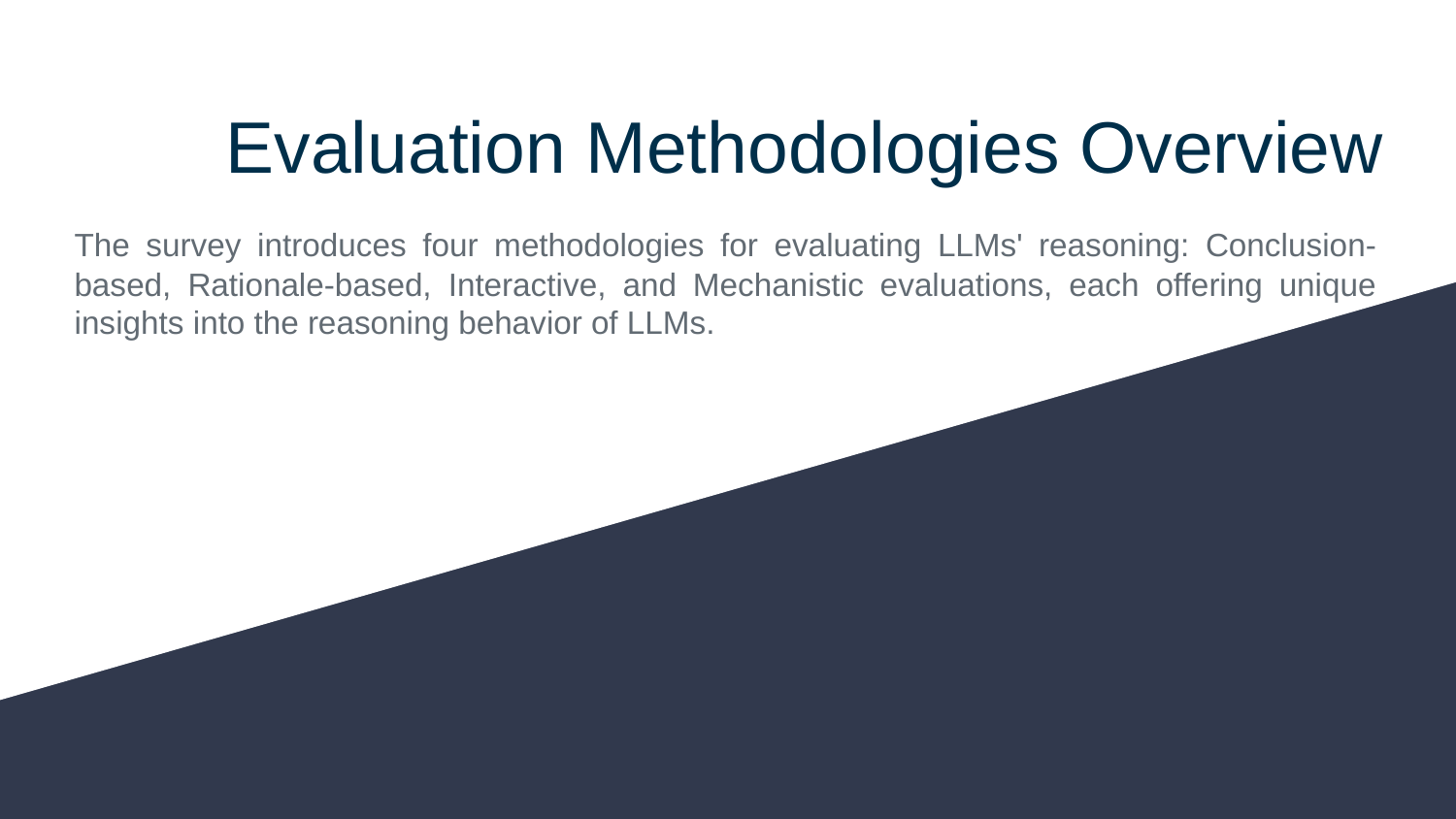

# Evaluation Methodologies Overview

The survey introduces four methodologies for evaluating LLMs' reasoning: Conclusion-based, Rationale-based, Interactive, and Mechanistic evaluations, each offering unique insights into the reasoning behavior of LLMs.